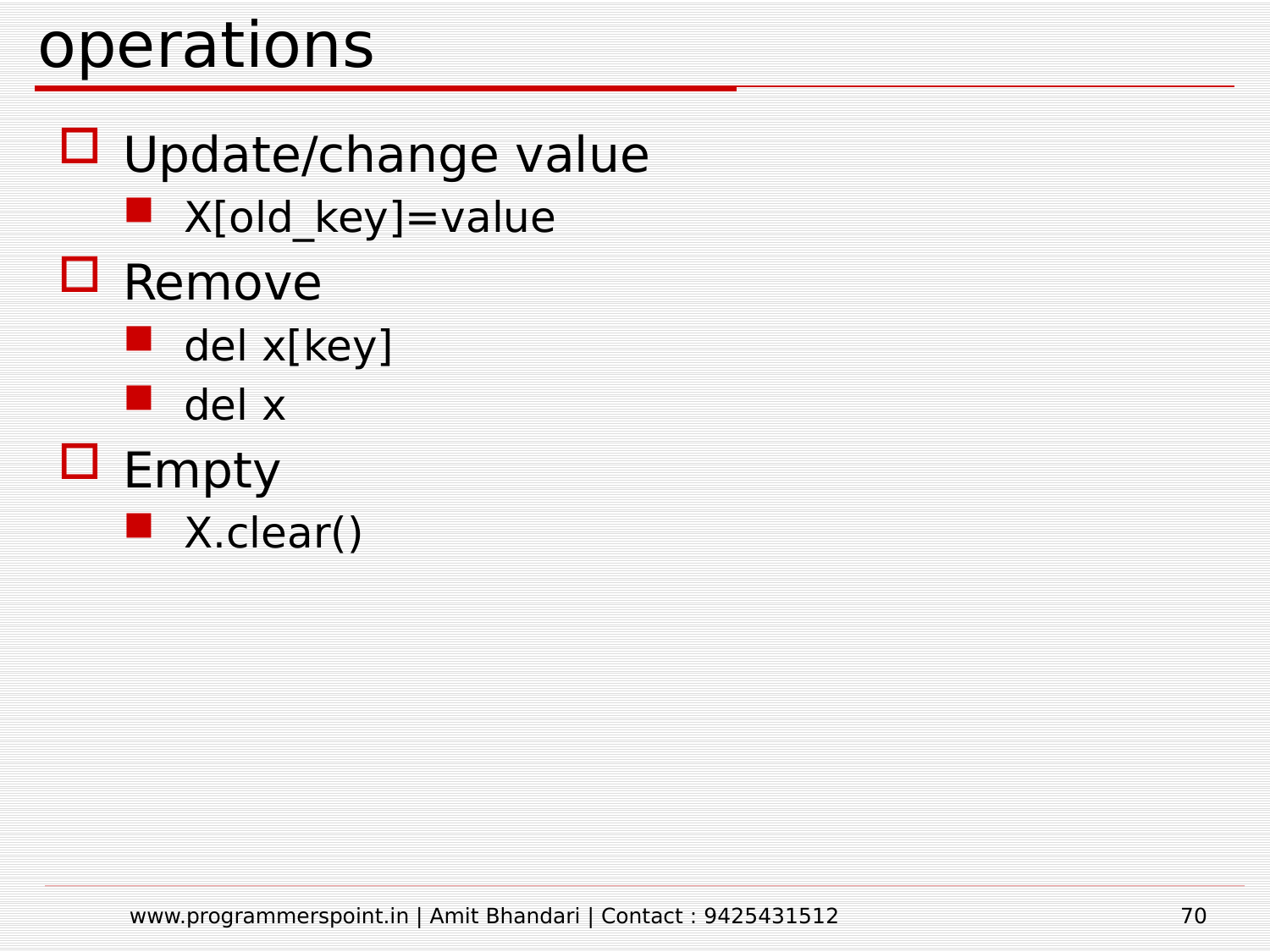

# operations
Update/change value
X[old_key]=value
Remove
del x[key]
del x
Empty
X.clear()

www.programmerspoint.in | Amit Bhandari | Contact : 9425431512
70